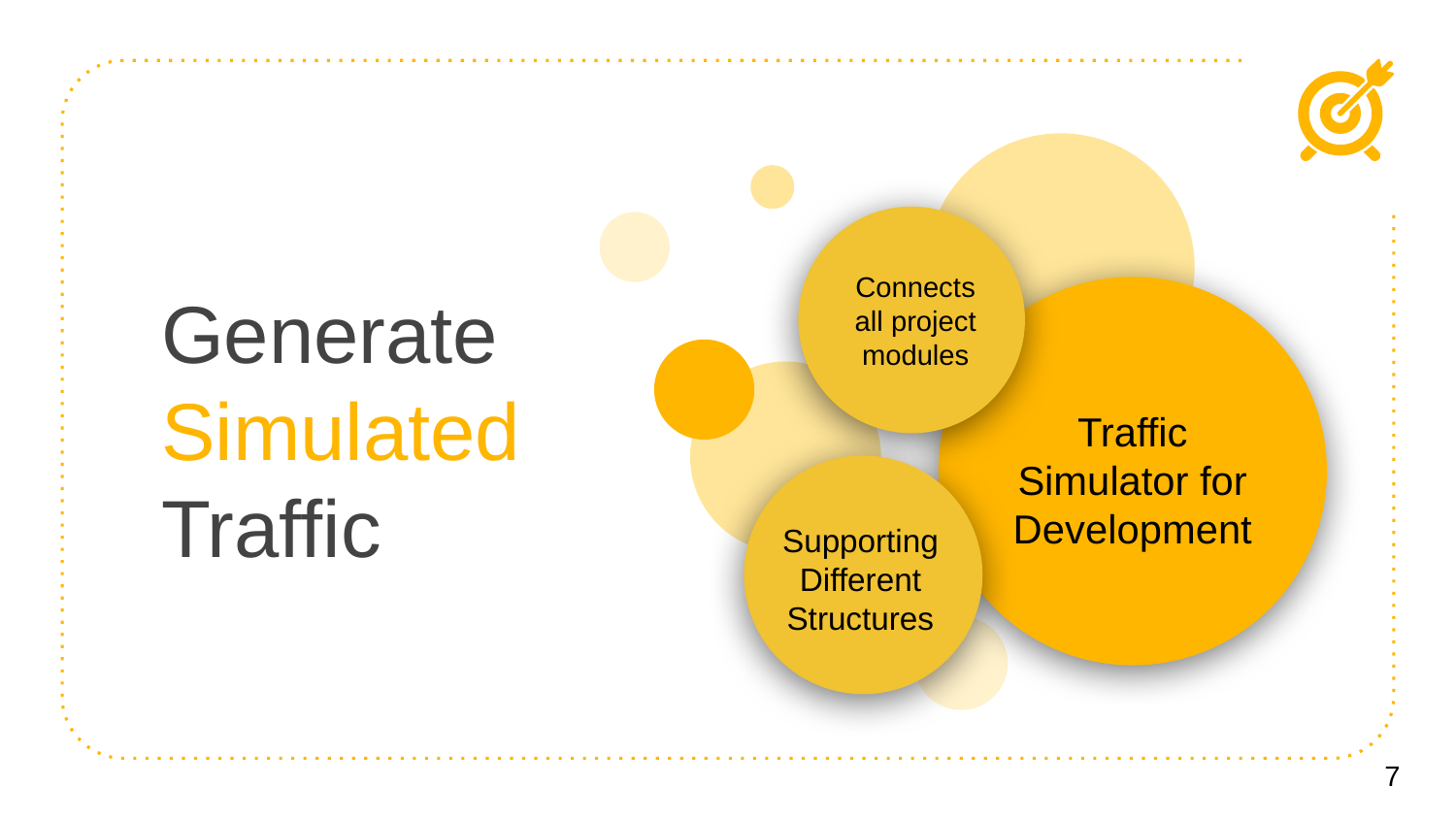

Connects all project modules
# Generate Simulated Traffic

Traffic Simulator for Development

Supporting Different Structures
7